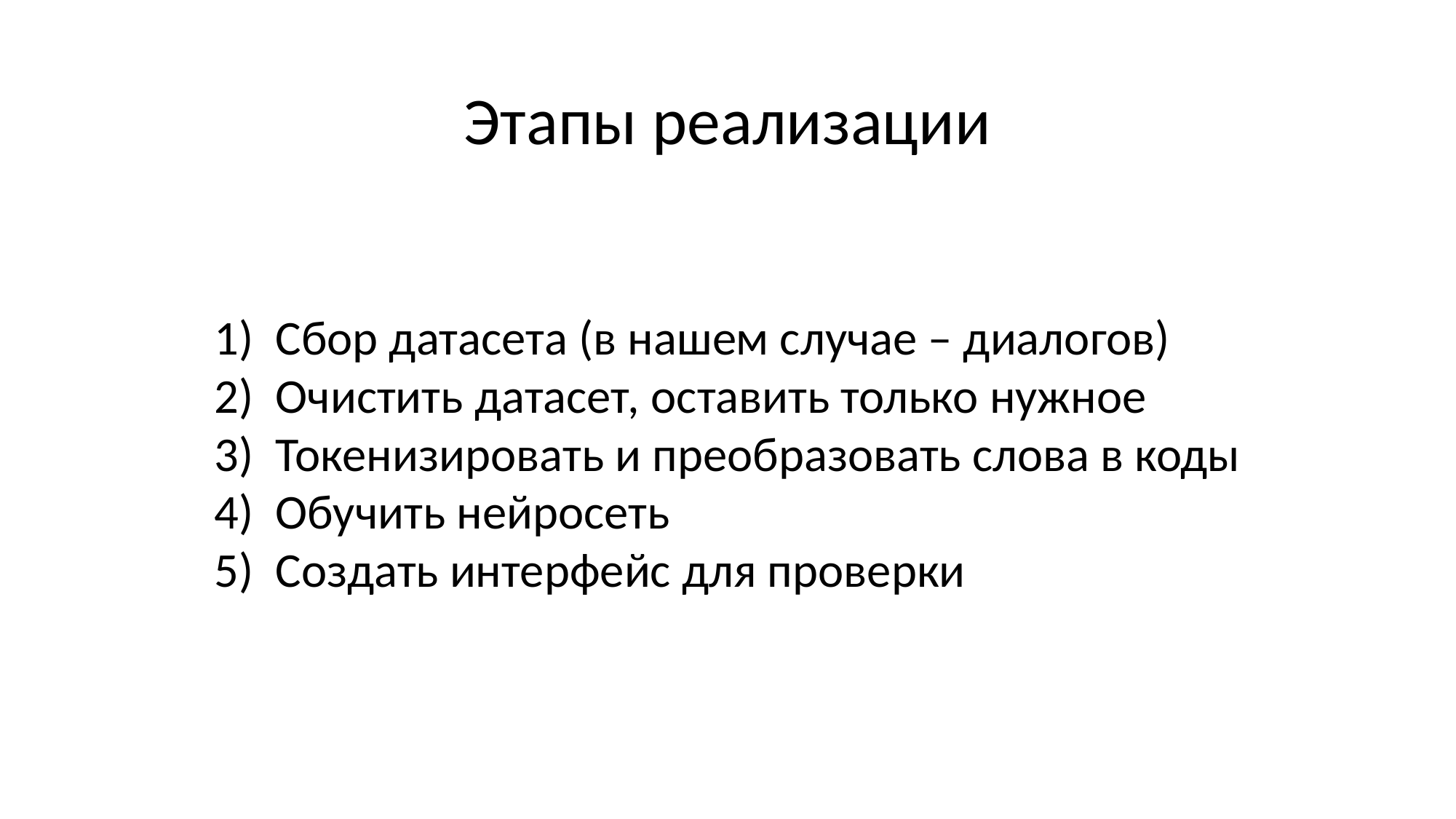

# Этапы реализации
Сбор датасета (в нашем случае – диалогов)
Очистить датасет, оставить только нужное
Токенизировать и преобразовать слова в коды
Обучить нейросеть
Создать интерфейс для проверки